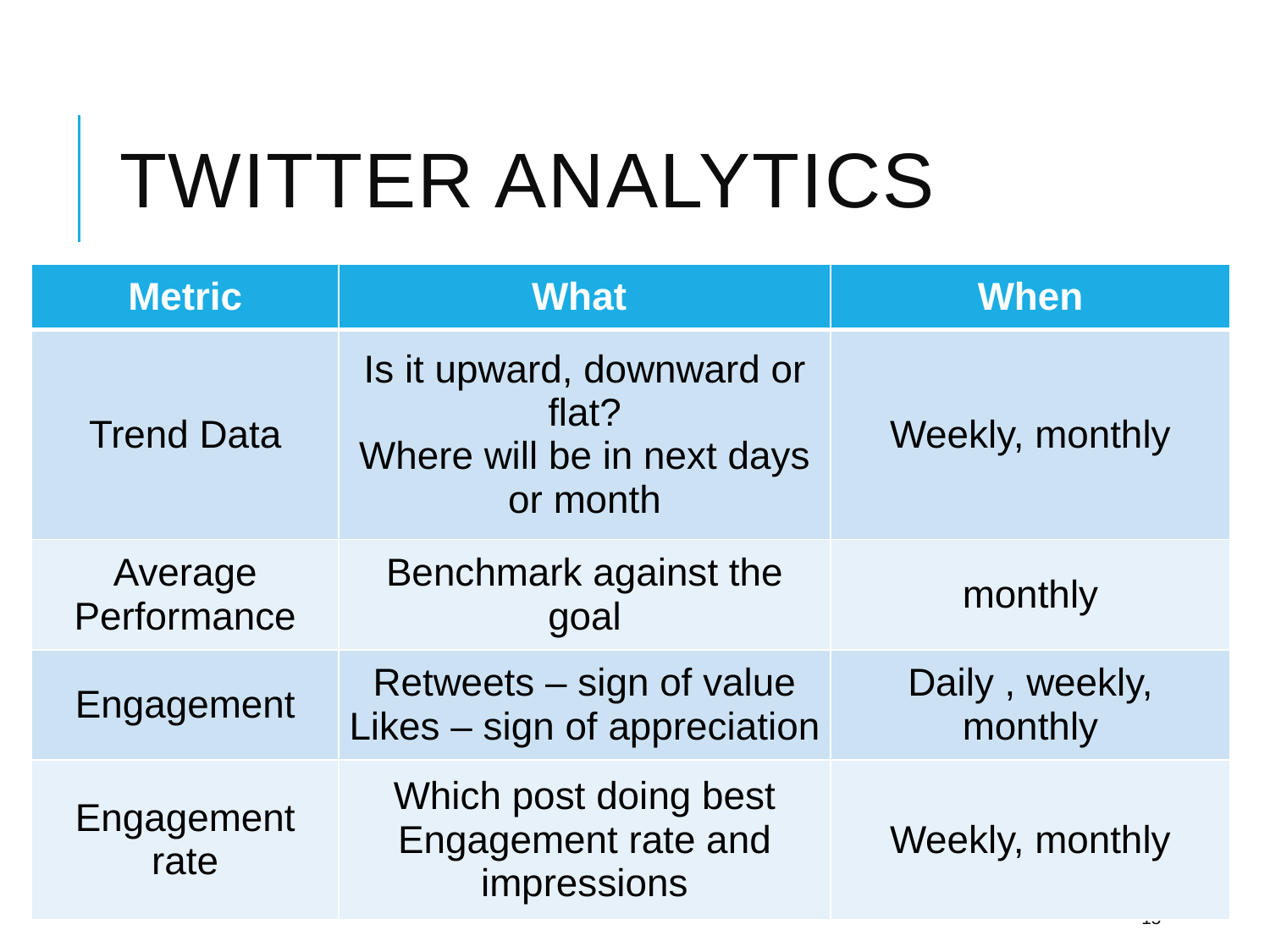

# Twitter Analytics
| Metric | What | When |
| --- | --- | --- |
| Trend Data | Is it upward, downward or flat? Where will be in next days or month | Weekly, monthly |
| Average Performance | Benchmark against the goal | monthly |
| Engagement | Retweets – sign of value Likes – sign of appreciation | Daily , weekly, monthly |
| Engagement rate | Which post doing best Engagement rate and impressions | Weekly, monthly |
15